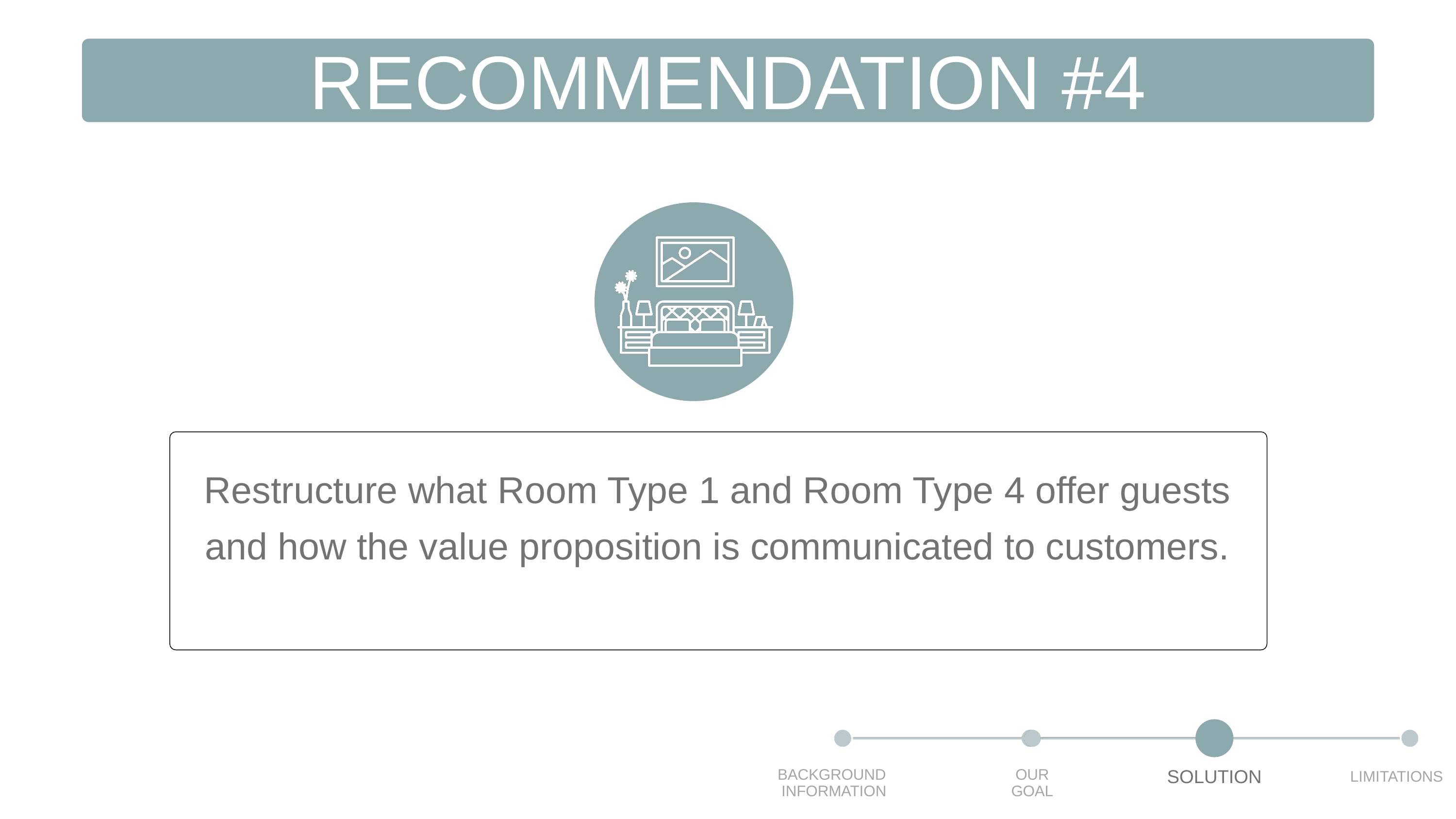

RECOMMENDATION #4

Restructure what Room Type 1 and Room Type 4 offer guests and how the value proposition is communicated to customers.

BACKGROUND
INFORMATION
OUR
GOAL
SOLUTION
LIMITATIONS